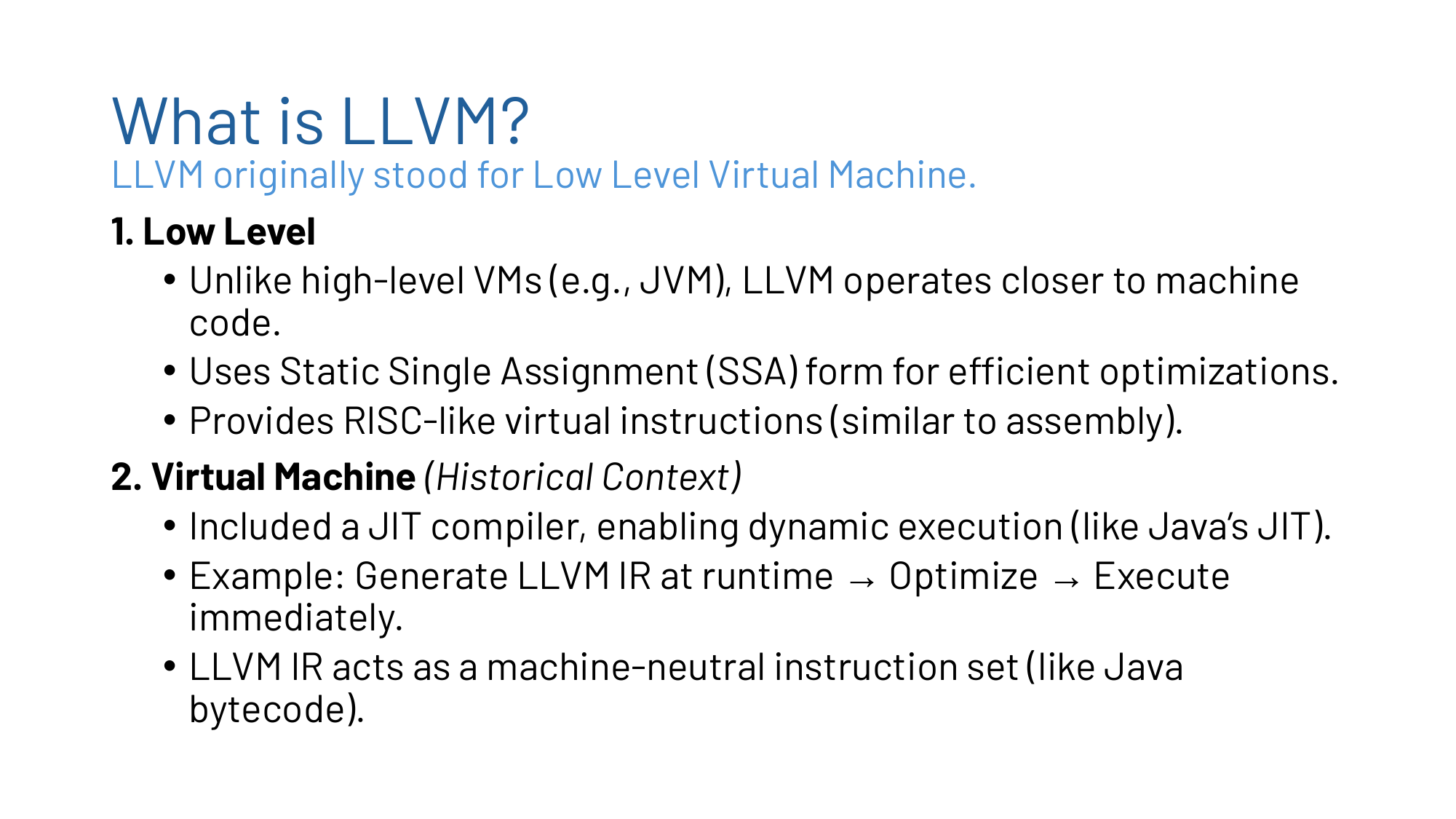

# What is LLVM?
LLVM originally stood for Low Level Virtual Machine.
1. Low Level
Unlike high-level VMs (e.g., JVM), LLVM operates closer to machine code.
Uses Static Single Assignment (SSA) form for efficient optimizations.
Provides RISC-like virtual instructions (similar to assembly).
2. Virtual Machine (Historical Context)
Included a JIT compiler, enabling dynamic execution (like Java’s JIT).
Example: Generate LLVM IR at runtime → Optimize → Execute immediately.
LLVM IR acts as a machine-neutral instruction set (like Java bytecode).